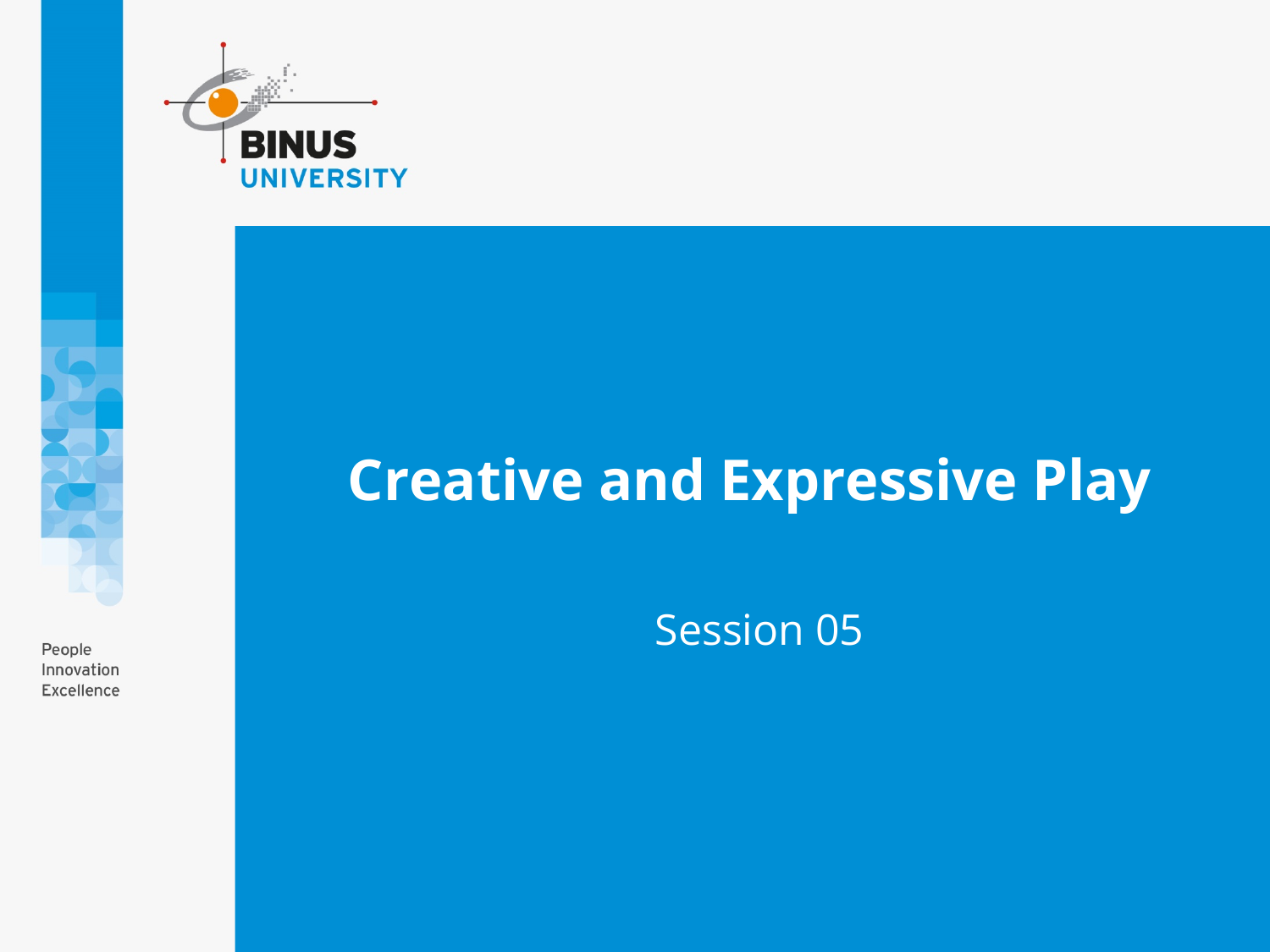

# Creative and Expressive Play
Session 05